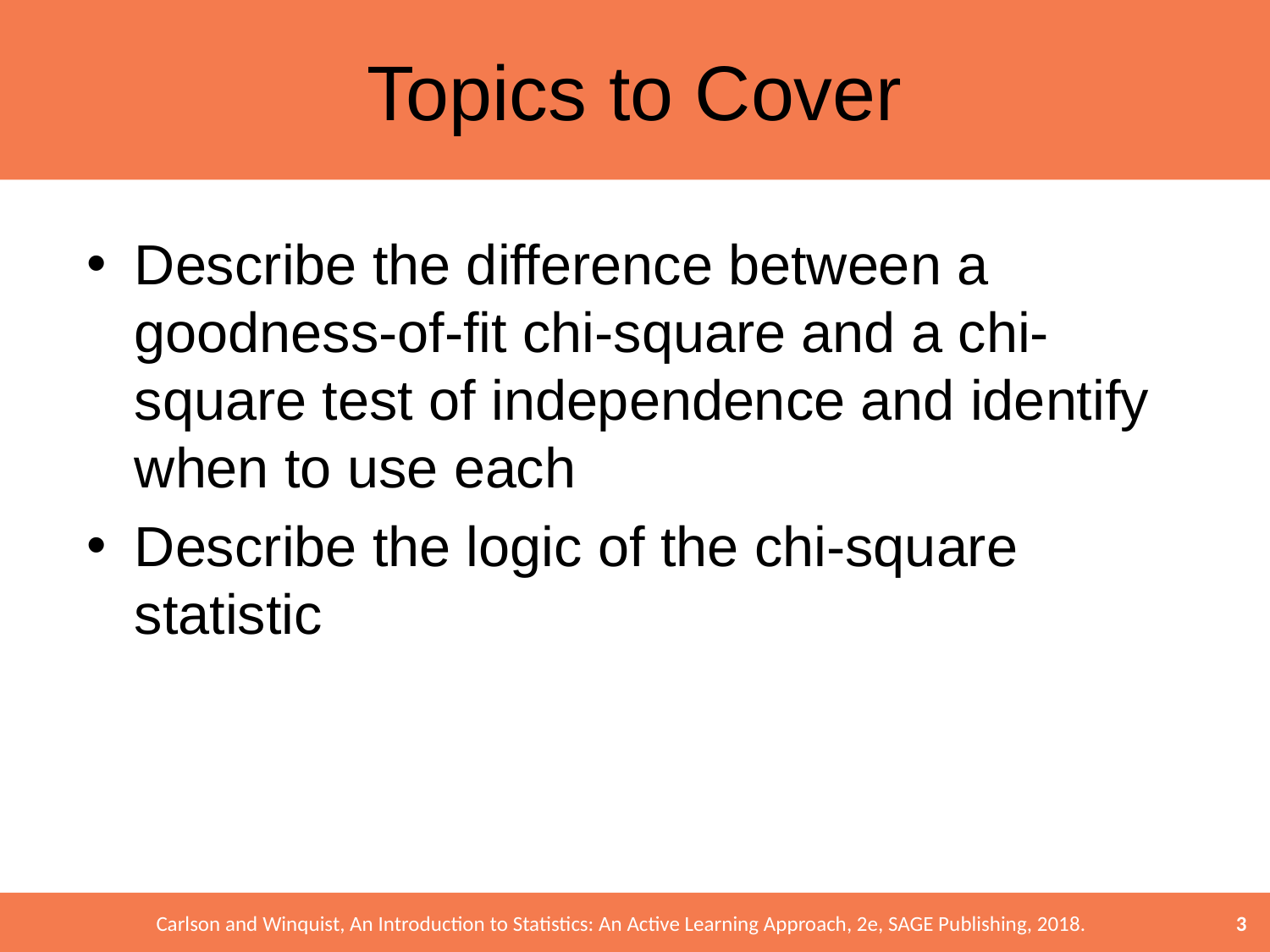

# Topics to Cover
Describe the difference between a goodness-of-fit chi-square and a chi-square test of independence and identify when to use each
Describe the logic of the chi-square statistic

3
Carlson and Winquist, An Introduction to Statistics: An Active Learning Approach, 2e, SAGE Publishing, 2018.